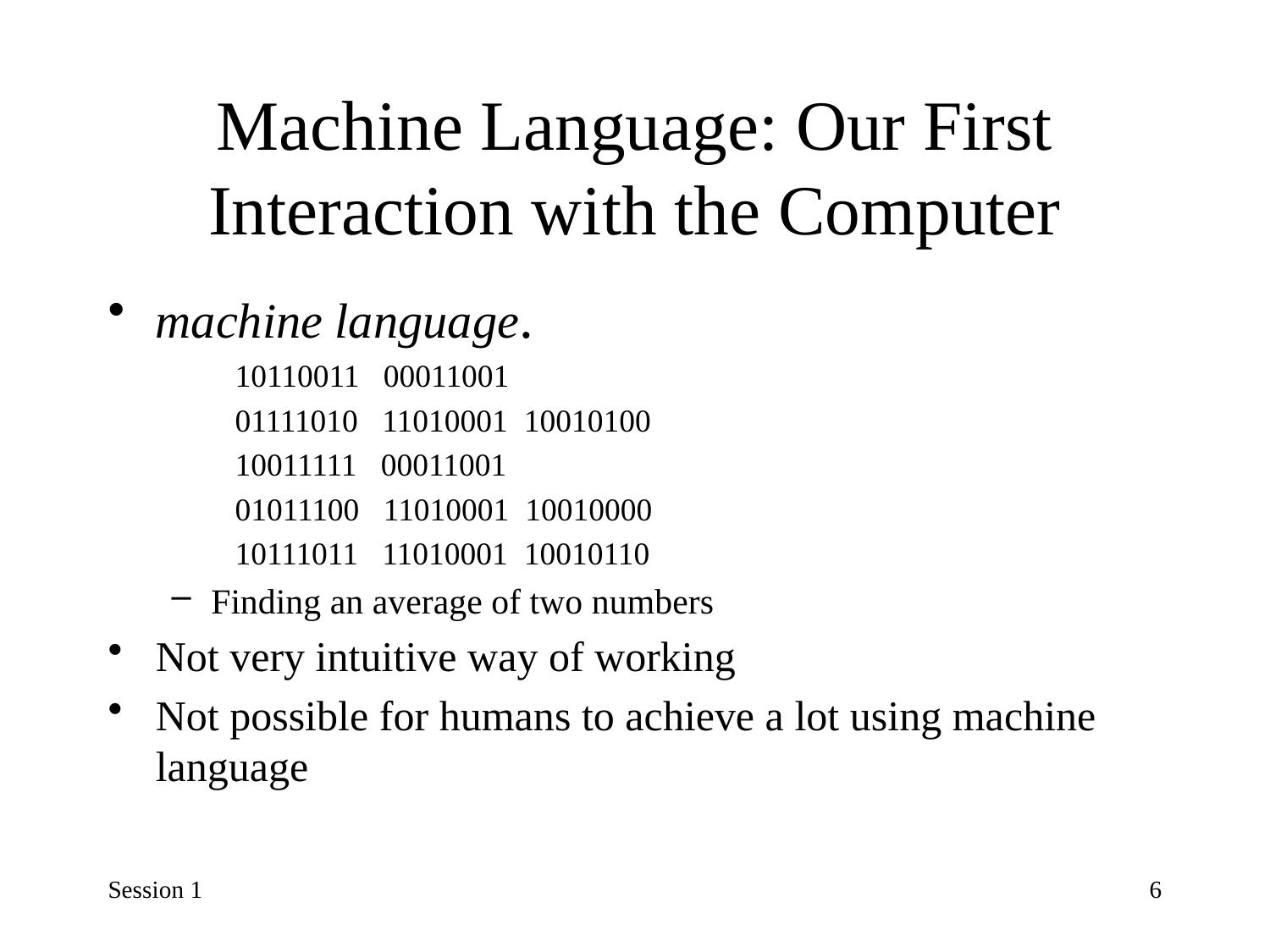

# Machine Language: Our First Interaction with the Computer
machine language.
10110011   00011001
01111010   11010001  10010100
10011111   00011001
01011100   11010001  10010000
10111011   11010001  10010110
Finding an average of two numbers
Not very intuitive way of working
Not possible for humans to achieve a lot using machine language
Session 1
6